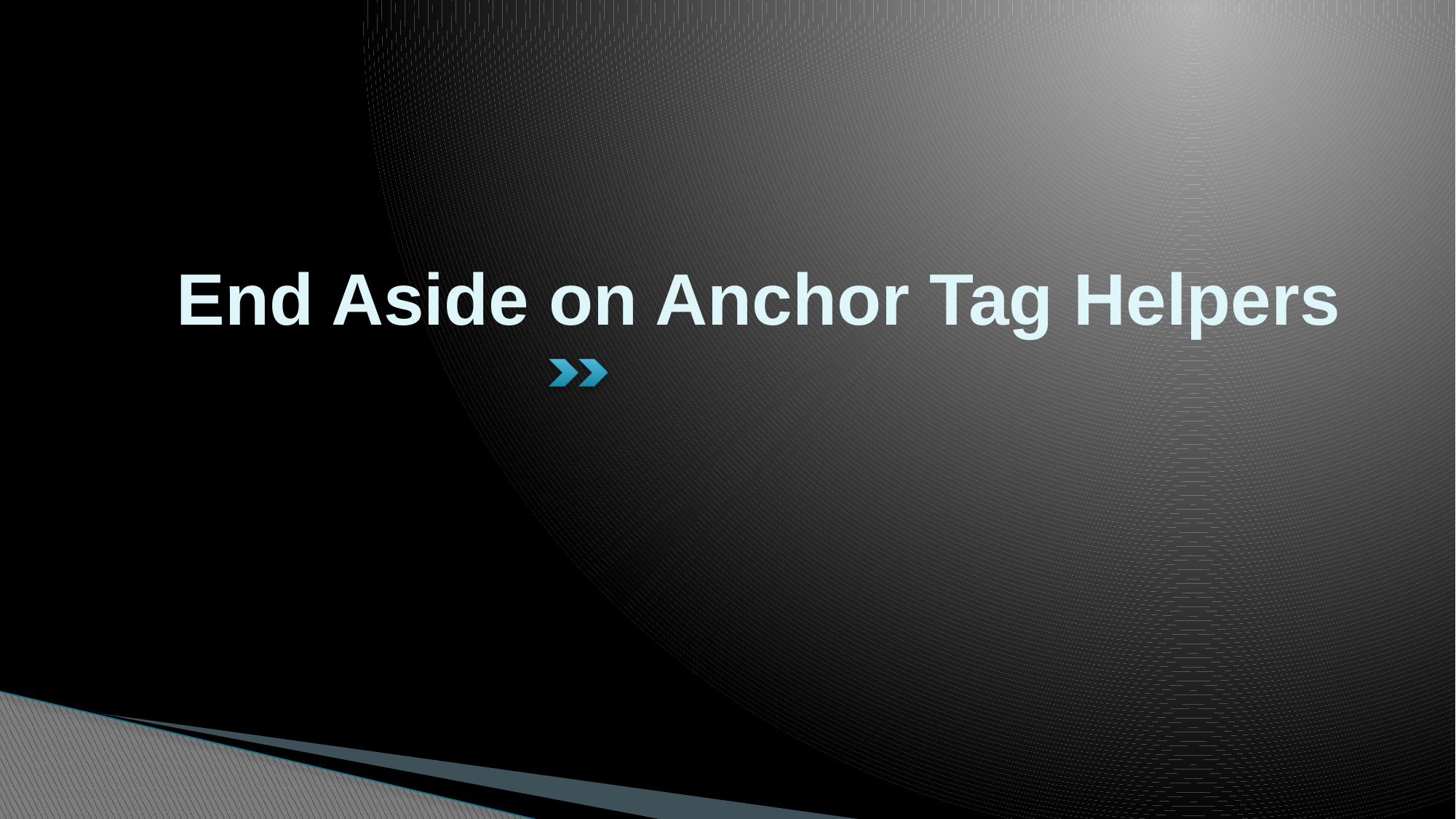

# End Aside on Anchor Tag Helpers